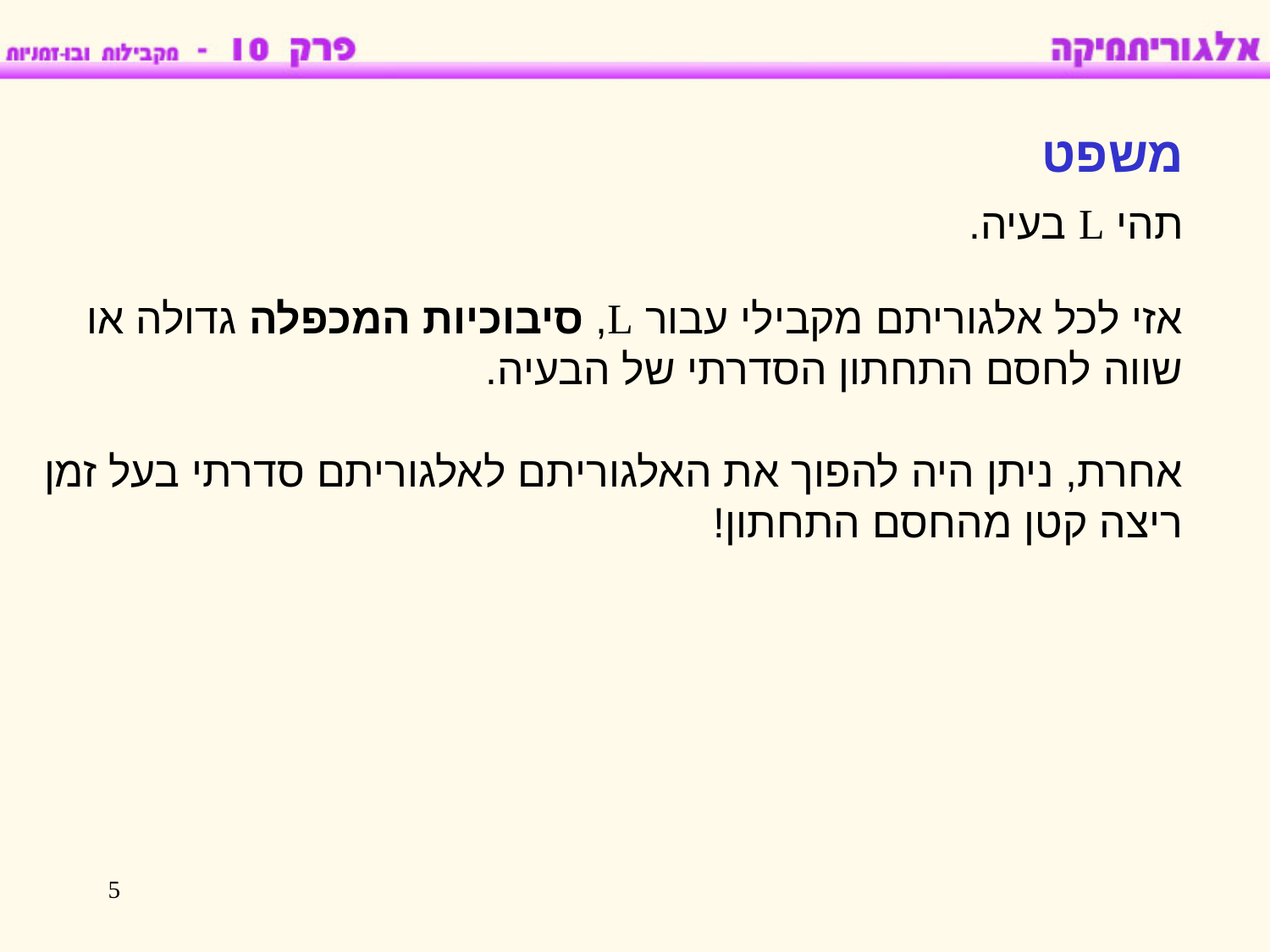

משפט
תהי L בעיה.
אזי לכל אלגוריתם מקבילי עבור L, סיבוכיות המכפלה גדולה או שווה לחסם התחתון הסדרתי של הבעיה.
אחרת, ניתן היה להפוך את האלגוריתם לאלגוריתם סדרתי בעל זמן ריצה קטן מהחסם התחתון!
5